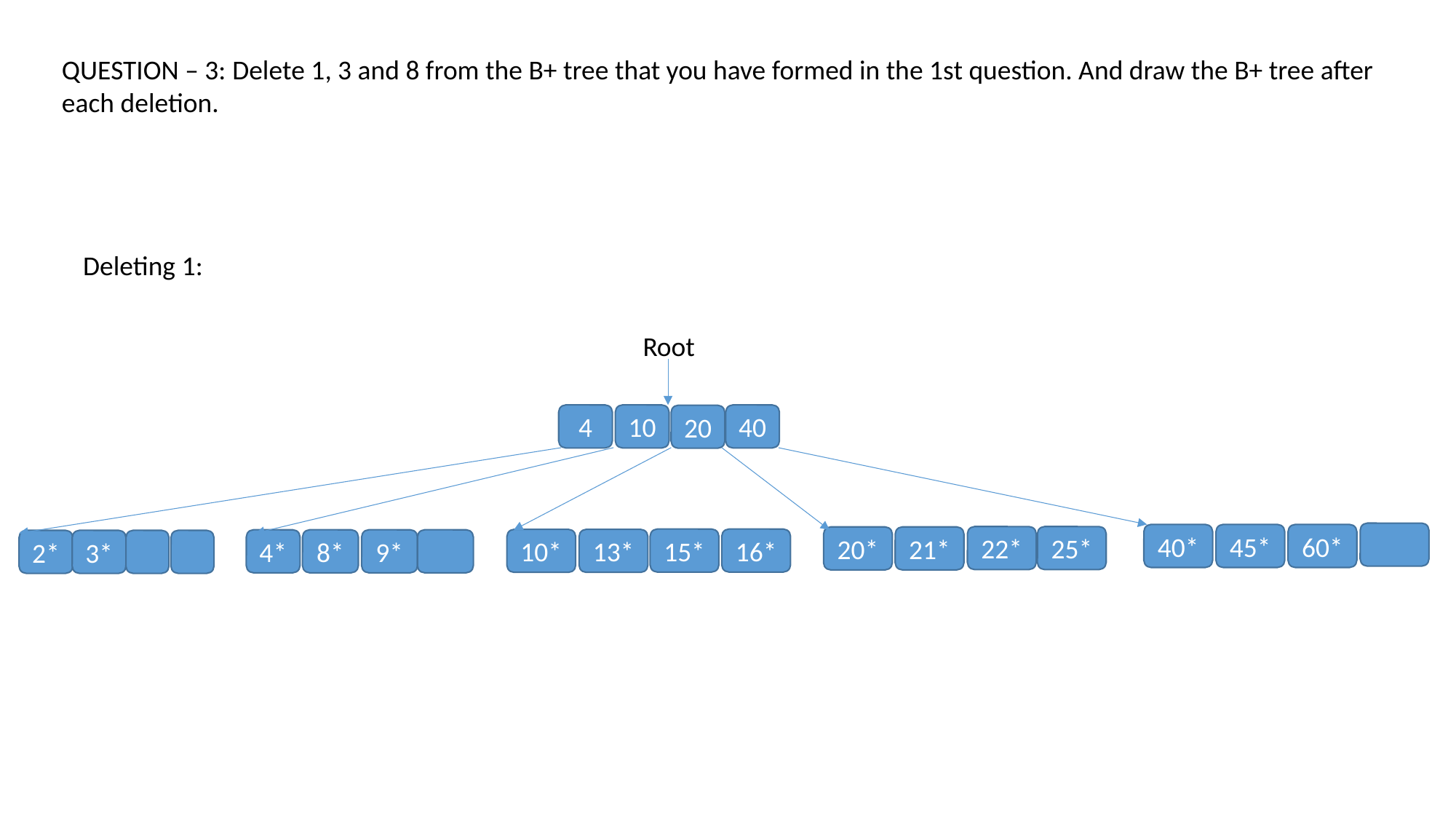

QUESTION – 3: Delete 1, 3 and 8 from the B+ tree that you have formed in the 1st question. And draw the B+ tree after each deletion.
Deleting 1:
Root
4
10
40
20

40*
45*
60*
22*
25*
20*
21*
15*
16*
10*
13*
4*
8*
9*

2*
3*